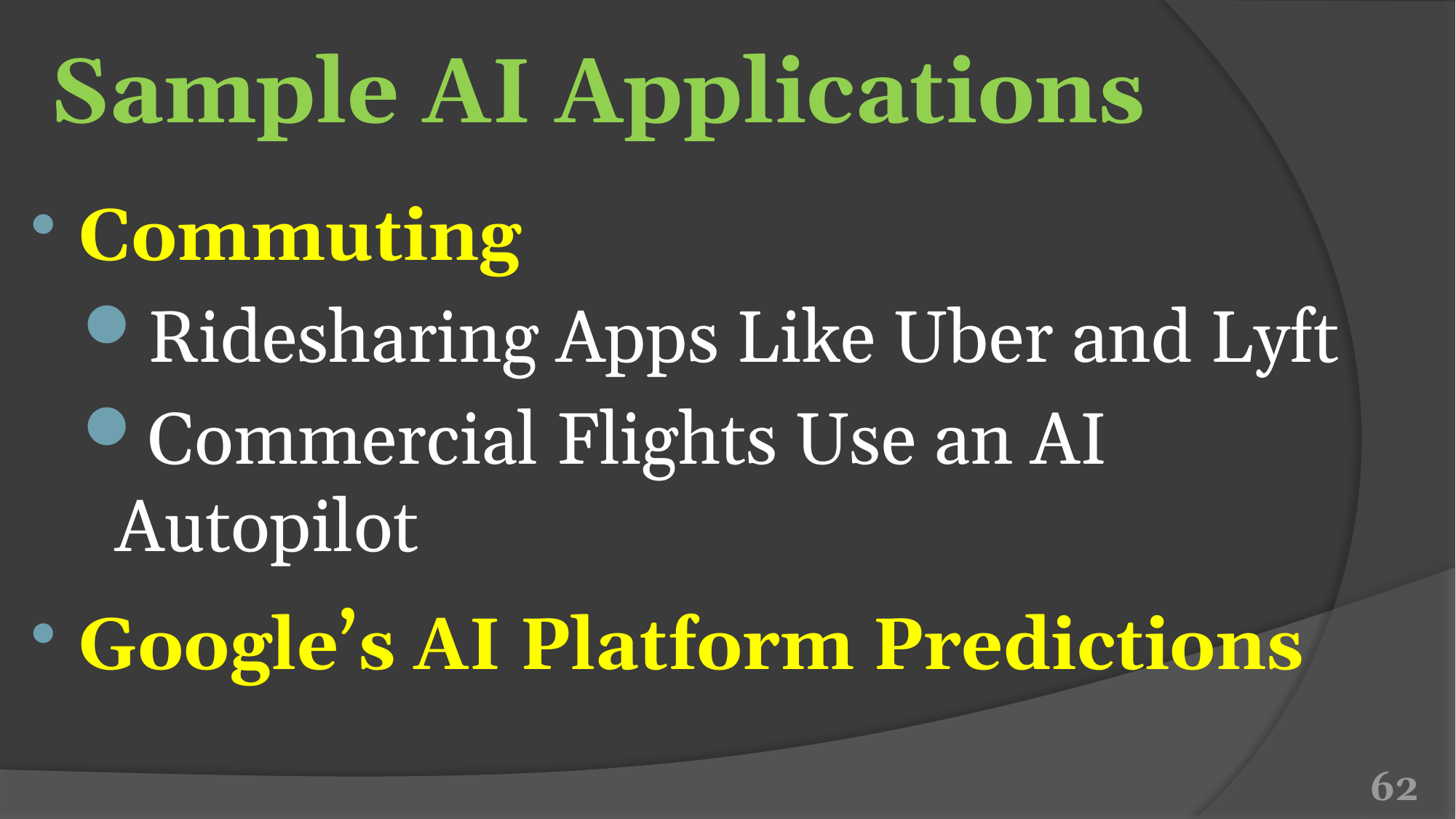

# Sample AI Applications
Commuting
Ridesharing Apps Like Uber and Lyft
Commercial Flights Use an AI Autopilot
Google’s AI Platform Predictions

62